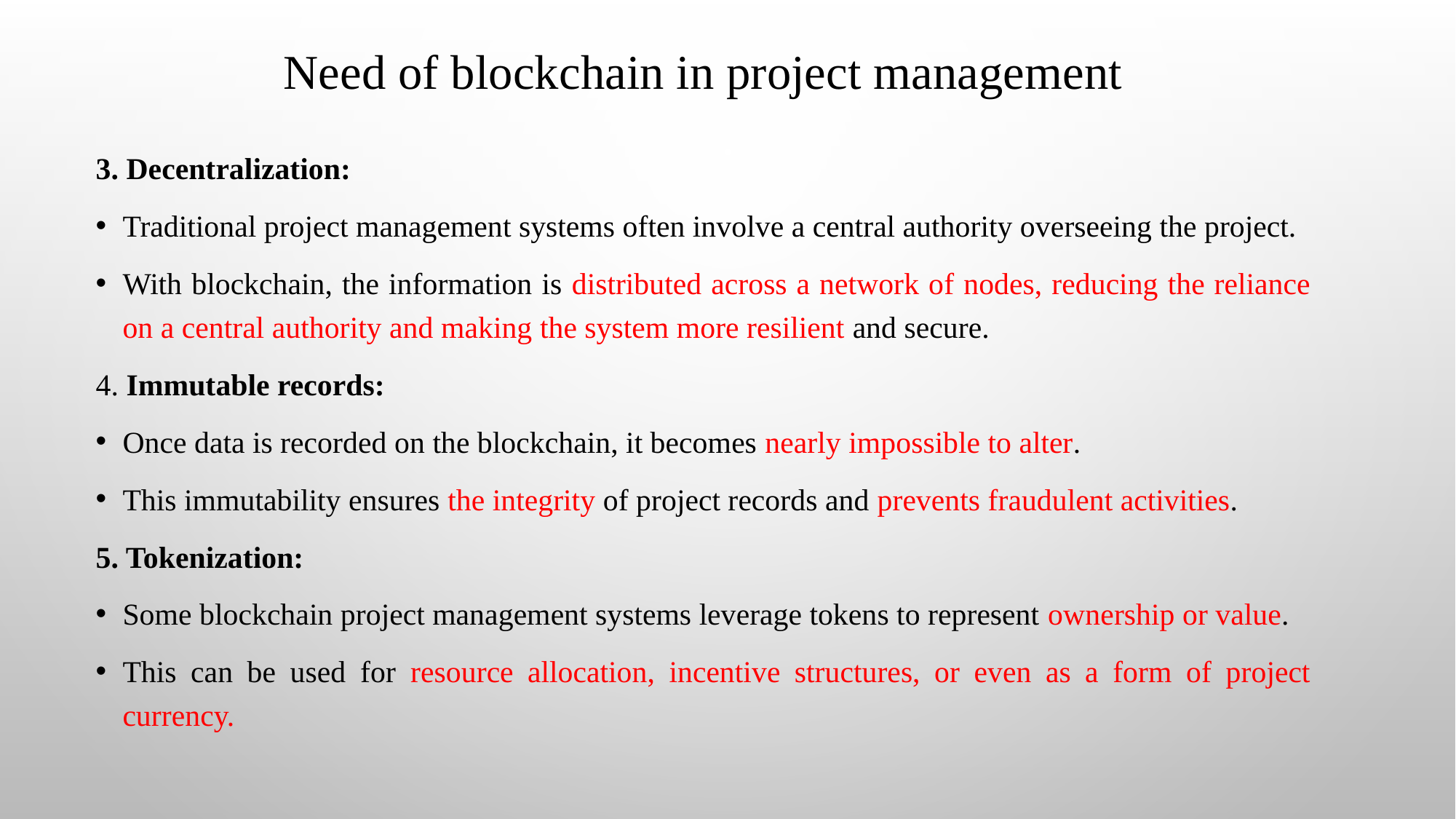

# Need of blockchain in project management
3. Decentralization:
Traditional project management systems often involve a central authority overseeing the project.
With blockchain, the information is distributed across a network of nodes, reducing the reliance on a central authority and making the system more resilient and secure.
4. Immutable records:
Once data is recorded on the blockchain, it becomes nearly impossible to alter.
This immutability ensures the integrity of project records and prevents fraudulent activities.
5. Tokenization:
Some blockchain project management systems leverage tokens to represent ownership or value.
This can be used for resource allocation, incentive structures, or even as a form of project currency.